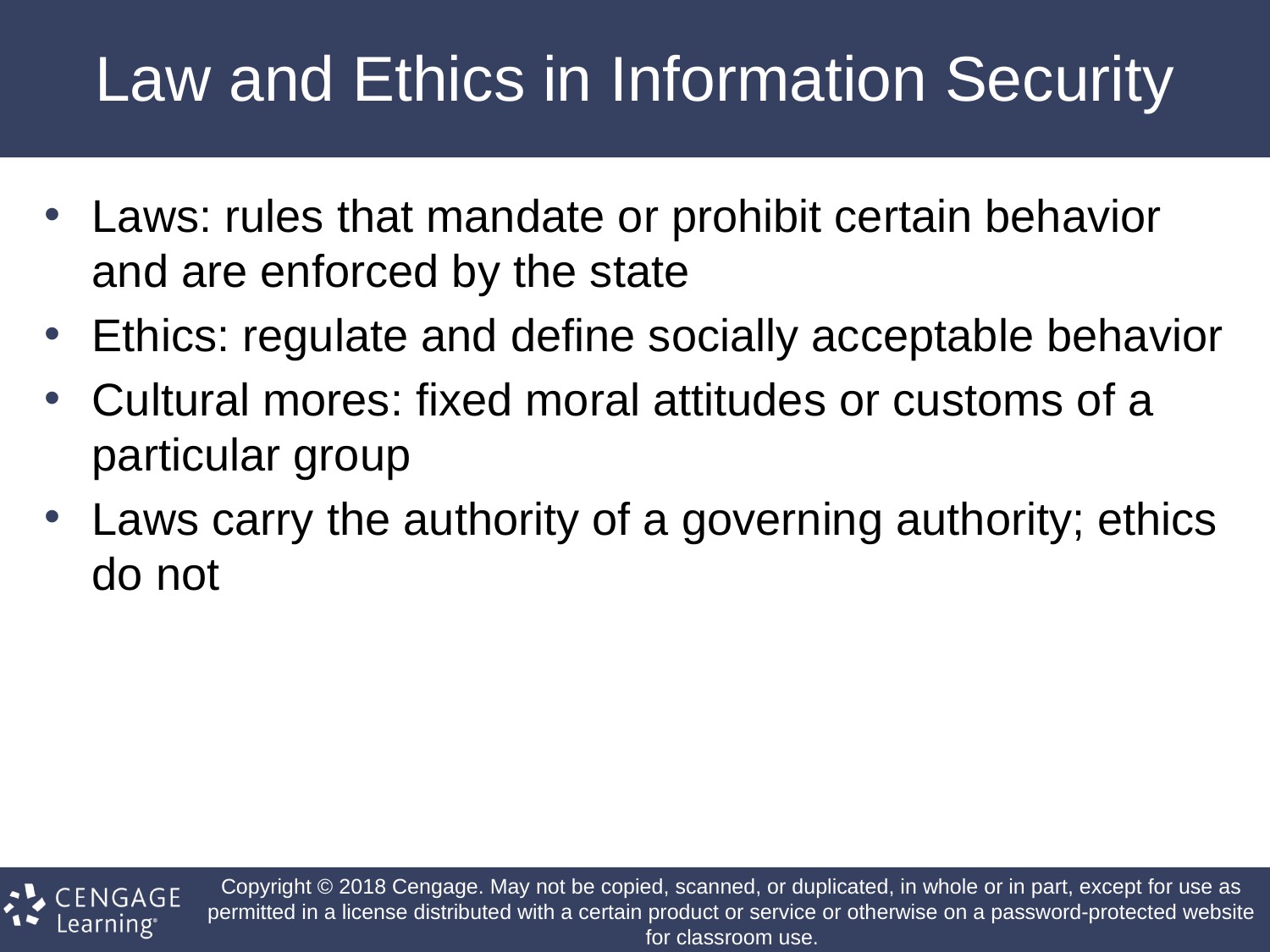

# Law and Ethics in Information Security
Laws: rules that mandate or prohibit certain behavior and are enforced by the state
Ethics: regulate and define socially acceptable behavior
Cultural mores: fixed moral attitudes or customs of a particular group
Laws carry the authority of a governing authority; ethics do not